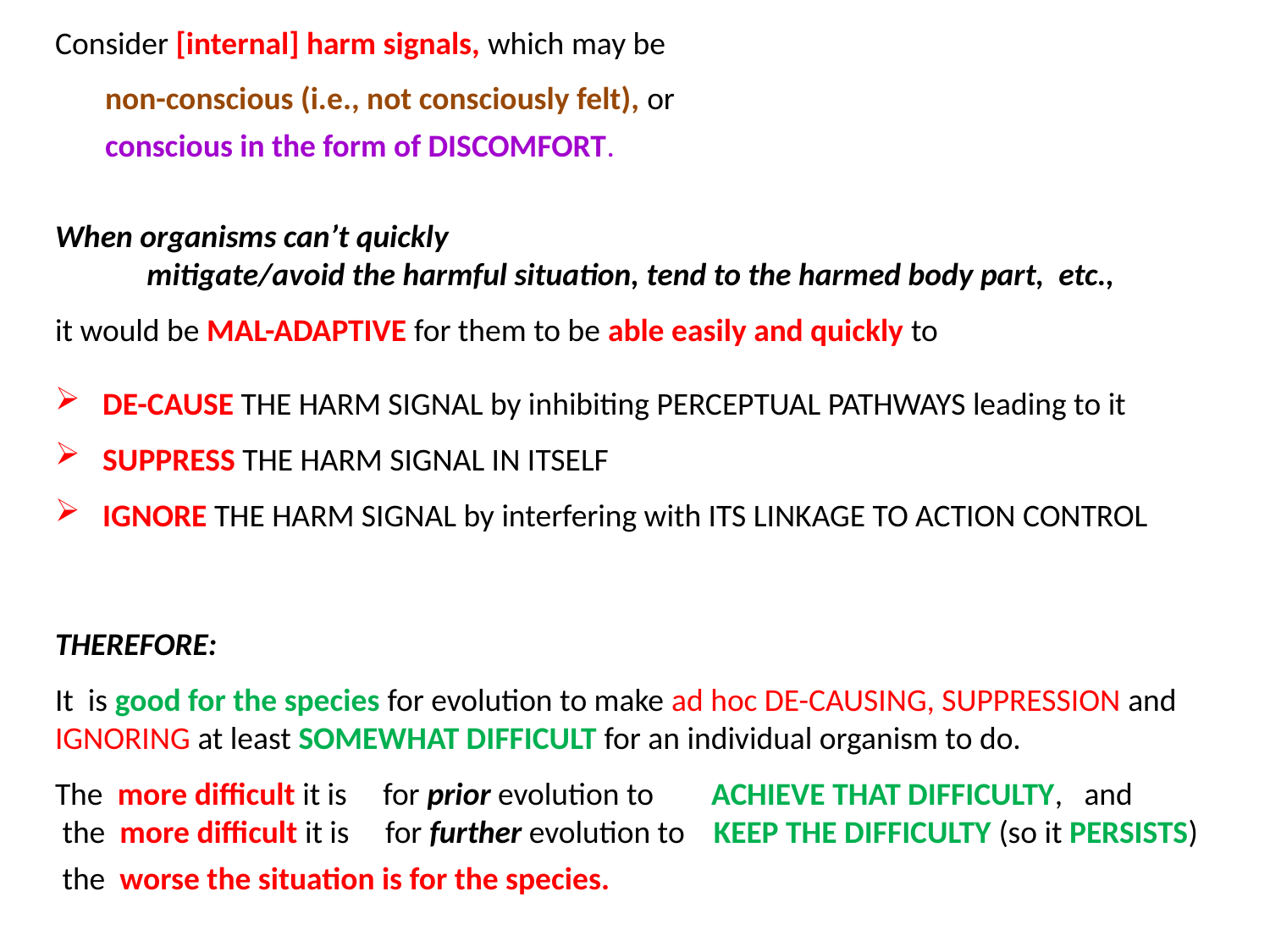

Consider [internal] harm signals, which may be
non-conscious (i.e., not consciously felt), or
conscious in the form of DISCOMFORT.
When organisms can’t quickly
mitigate/avoid the harmful situation, tend to the harmed body part,  etc.,
it would be MAL-ADAPTIVE for them to be able easily and quickly to
DE-CAUSE THE HARM SIGNAL by inhibiting PERCEPTUAL PATHWAYS leading to it
SUPPRESS THE HARM SIGNAL IN ITSELF
IGNORE THE HARM SIGNAL by interfering with ITS LINKAGE TO ACTION CONTROL
THEREFORE:
It  is good for the species for evolution to make ad hoc DE-CAUSING, SUPPRESSION and IGNORING at least SOMEWHAT DIFFICULT for an individual organism to do.
The  more difficult it is     for prior evolution to        ACHIEVE THAT DIFFICULTY,   and
 the  more difficult it is     for further evolution to    KEEP THE DIFFICULTY (so it PERSISTS)
 the  worse the situation is for the species.